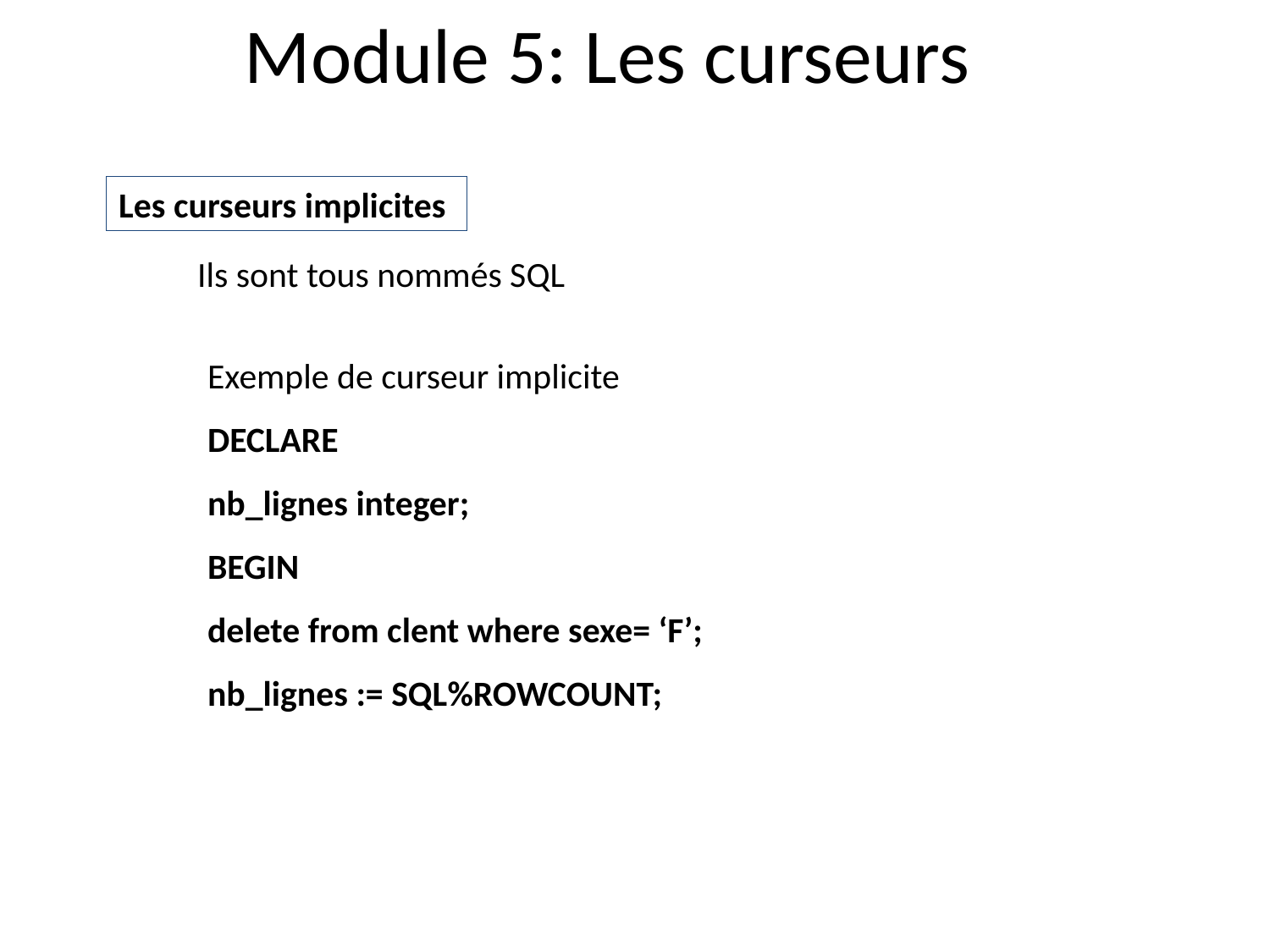

Module 5: Les curseurs
Les curseurs implicites
Ils sont tous nommés SQL
Exemple de curseur implicite
DECLARE
nb_lignes integer;
BEGIN
delete from clent where sexe= ‘F’;
nb_lignes := SQL%ROWCOUNT;